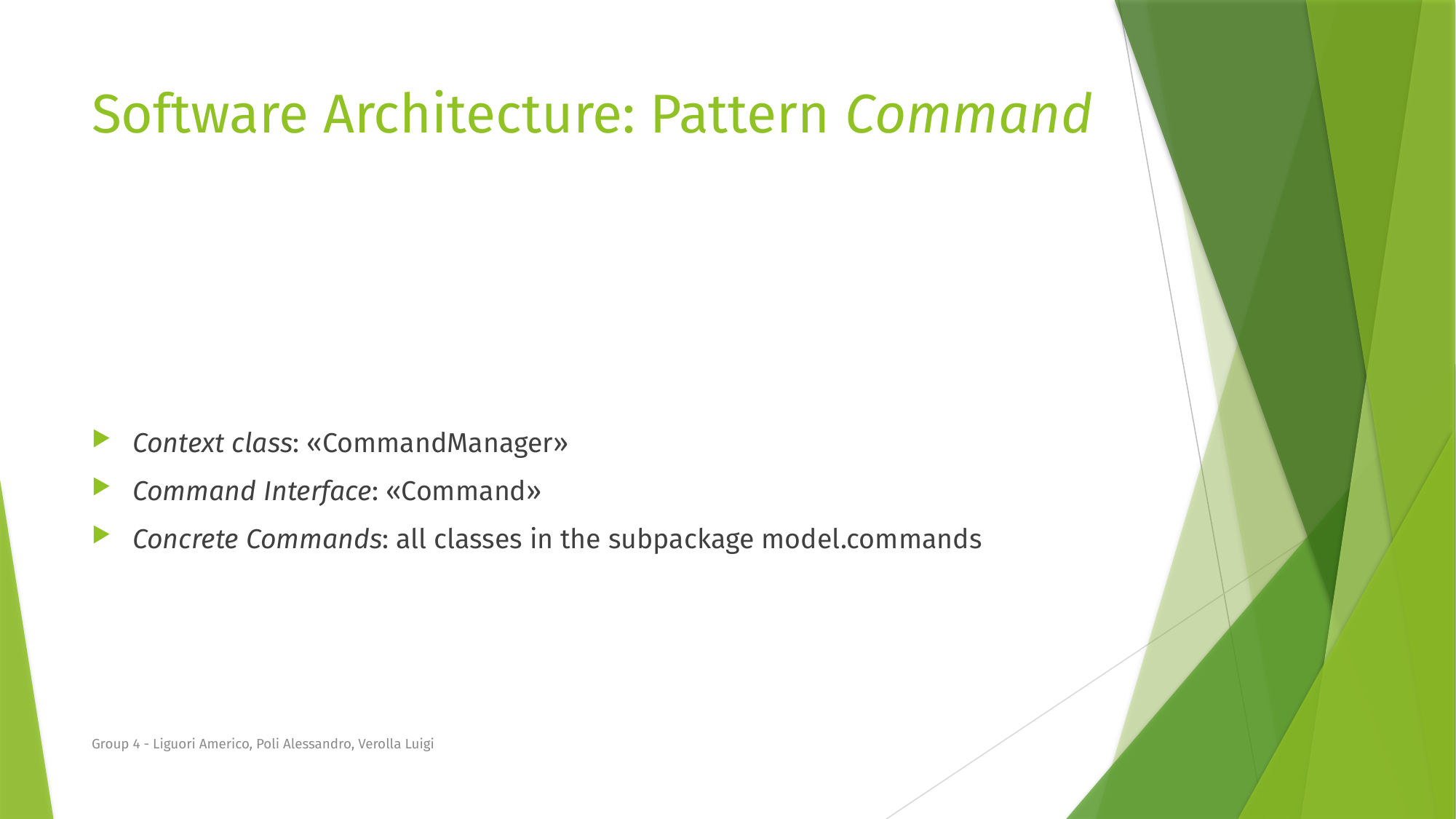

# Software Architecture: Pattern Command

Context class: «CommandManager»
Command Interface: «Command»
Concrete Commands: all classes in the subpackage model.commands

Group 4 - Liguori Americo, Poli Alessandro, Verolla Luigi